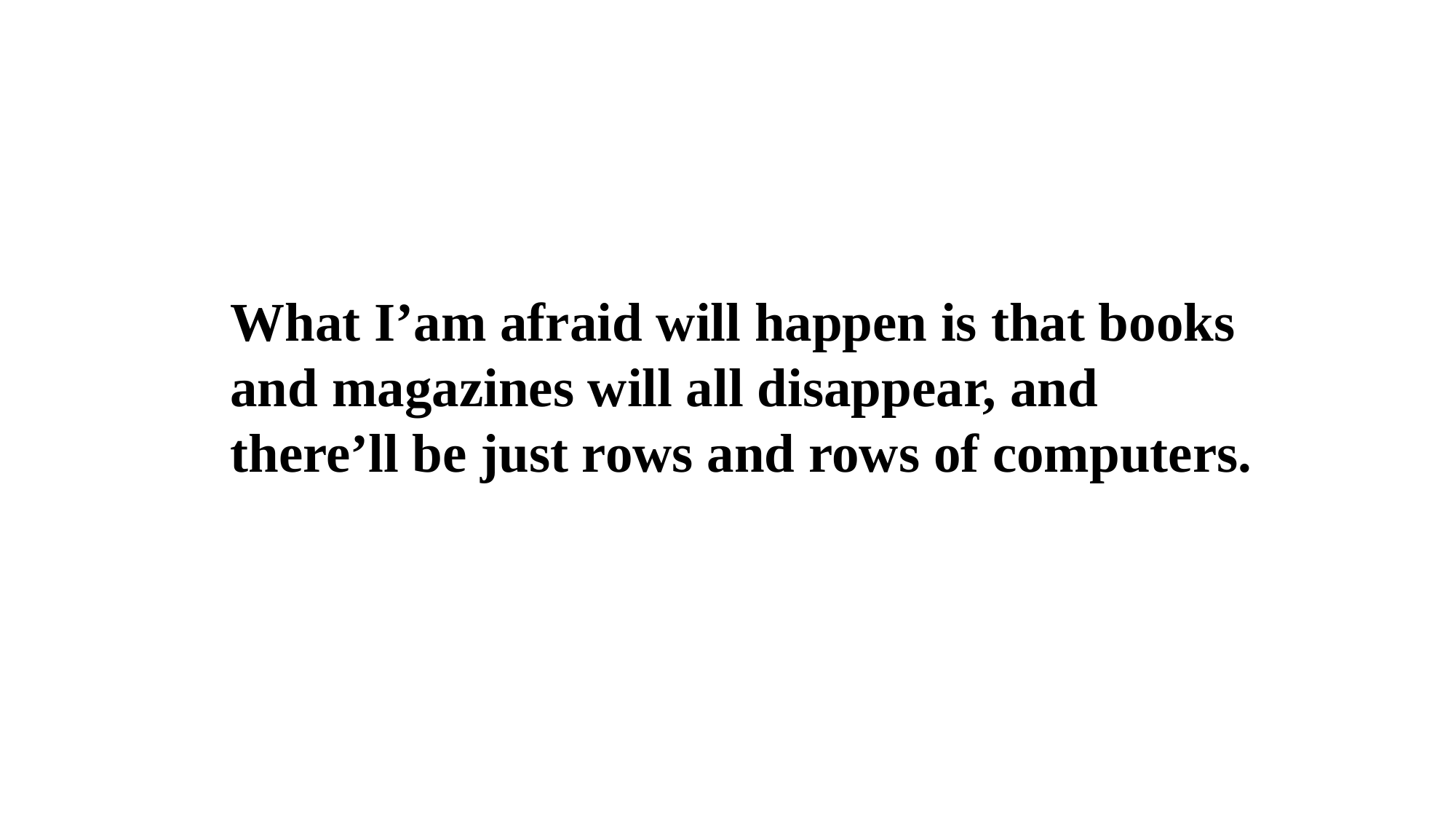

What I’am afraid will happen is that books and magazines will all disappear, and there’ll be just rows and rows of computers.